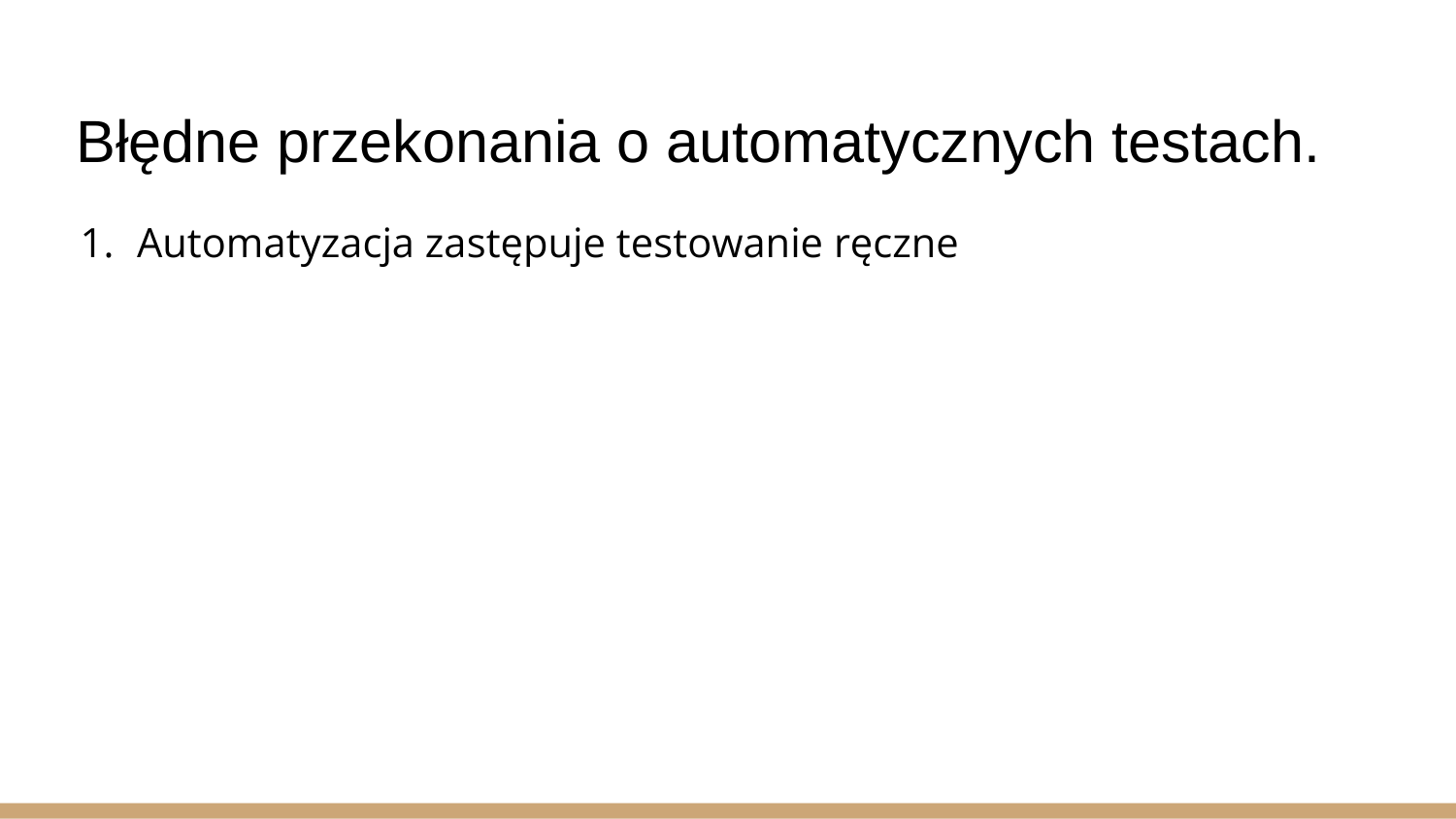

# Błędne przekonania o automatycznych testach.
Automatyzacja zastępuje testowanie ręczne